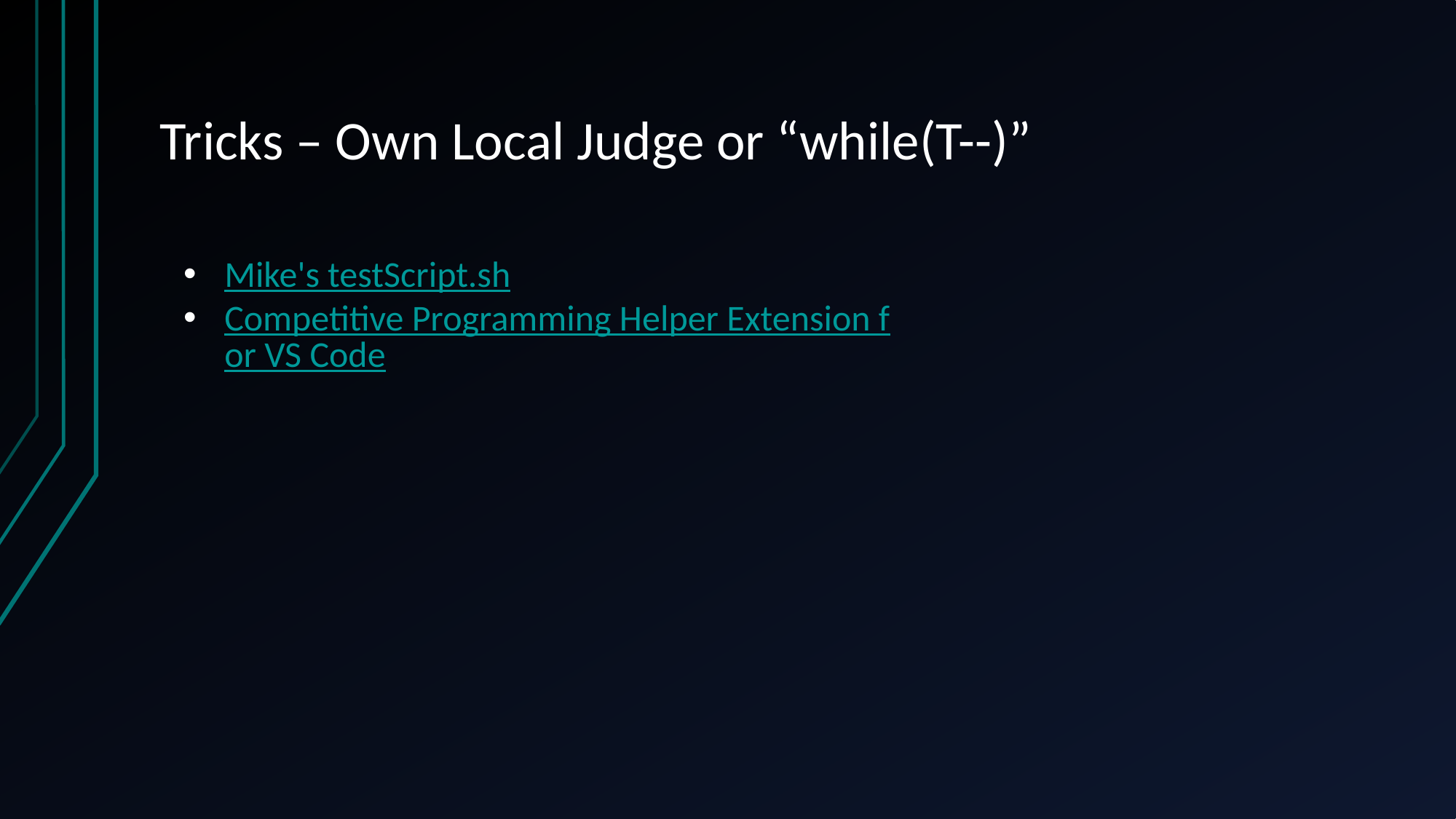

# Tricks – Own Local Judge or “while(T--)”
Mike's testScript.sh
Competitive Programming Helper Extension for VS Code